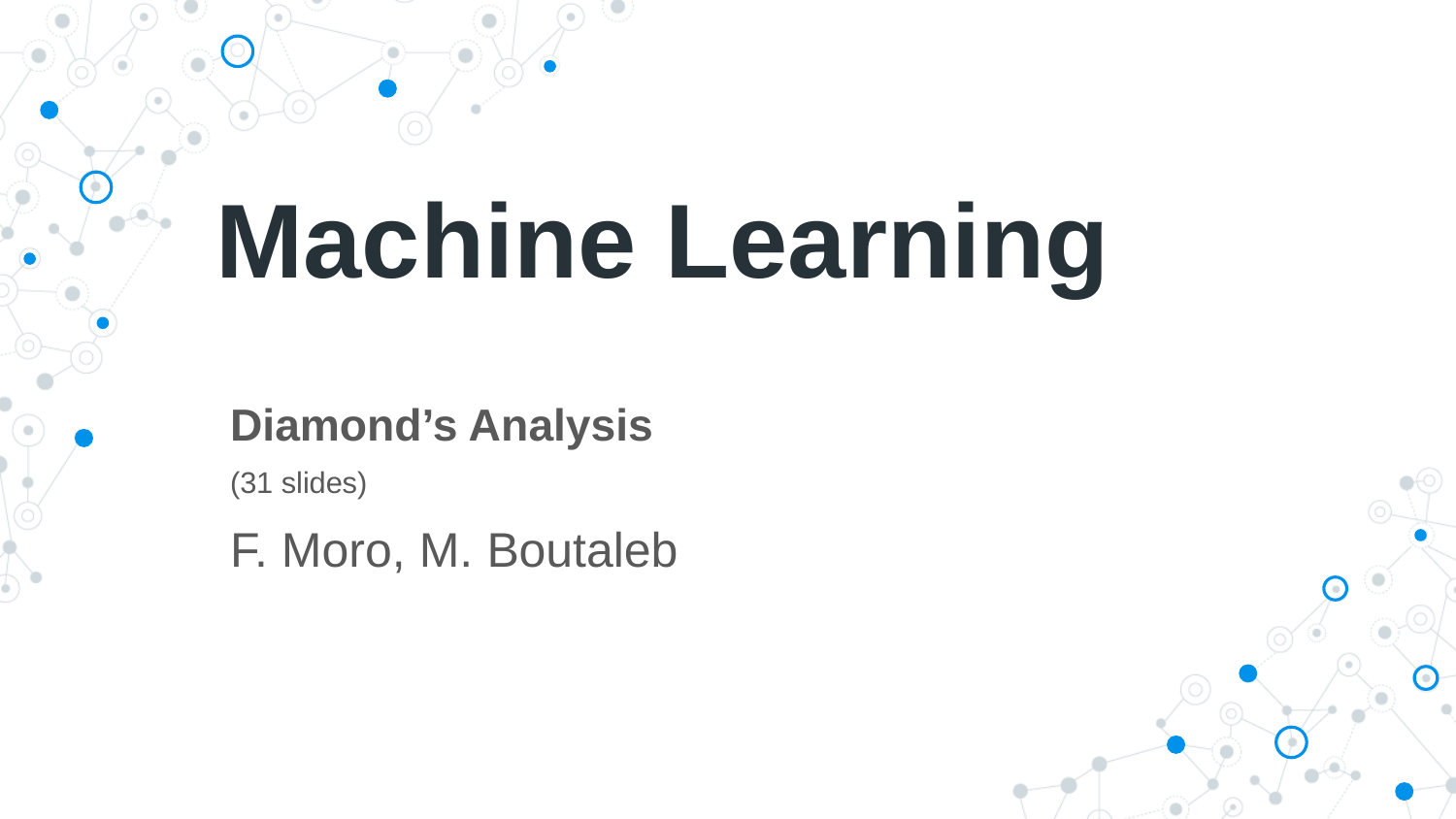

Machine Learning
Diamond’s Analysis
(31 slides)
F. Moro, M. Boutaleb